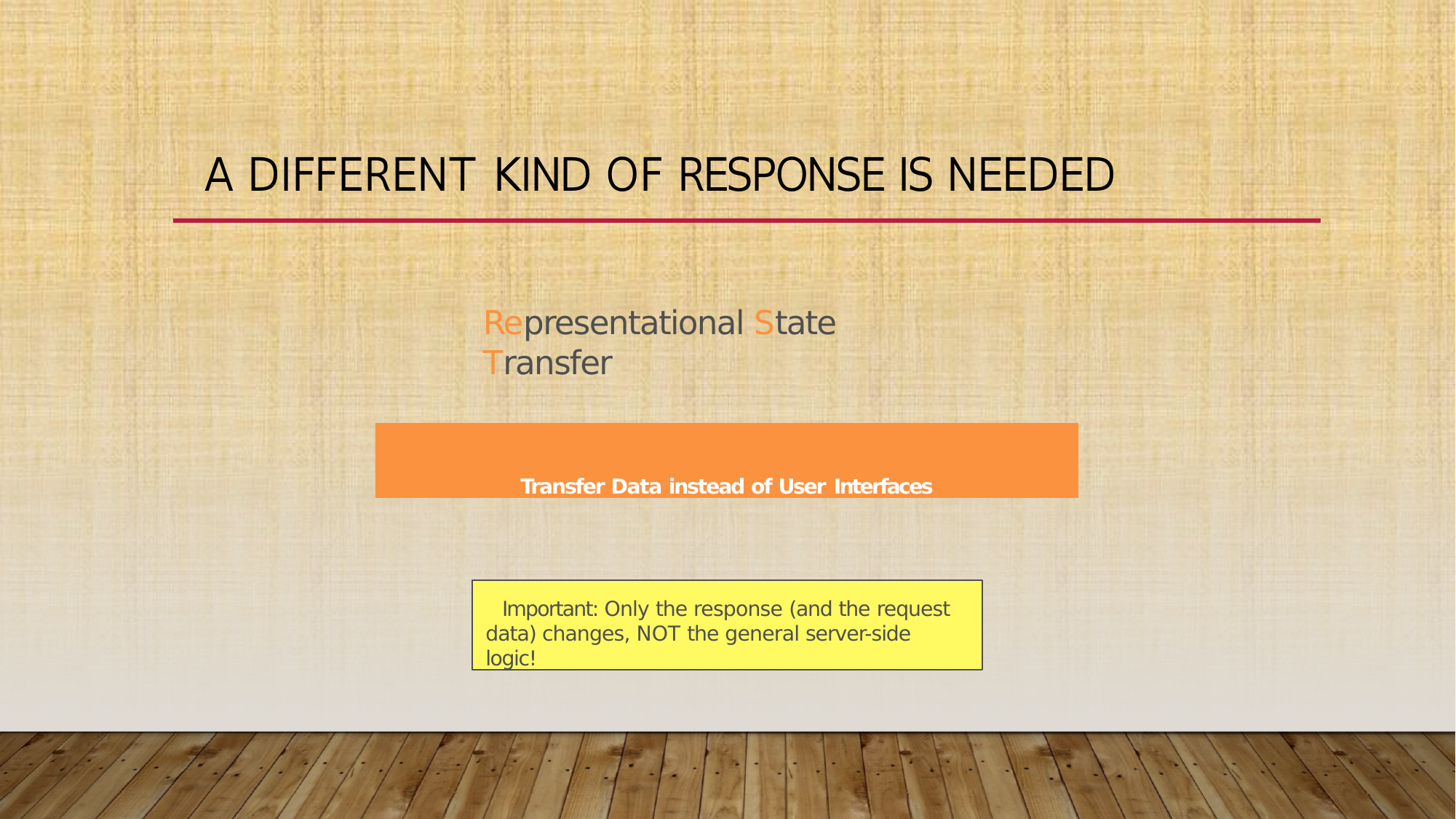

# A Different Kind of Response is Needed
Representational State Transfer

Transfer Data instead of User Interfaces
Important: Only the response (and the request  data) changes, NOT the general server-side logic!